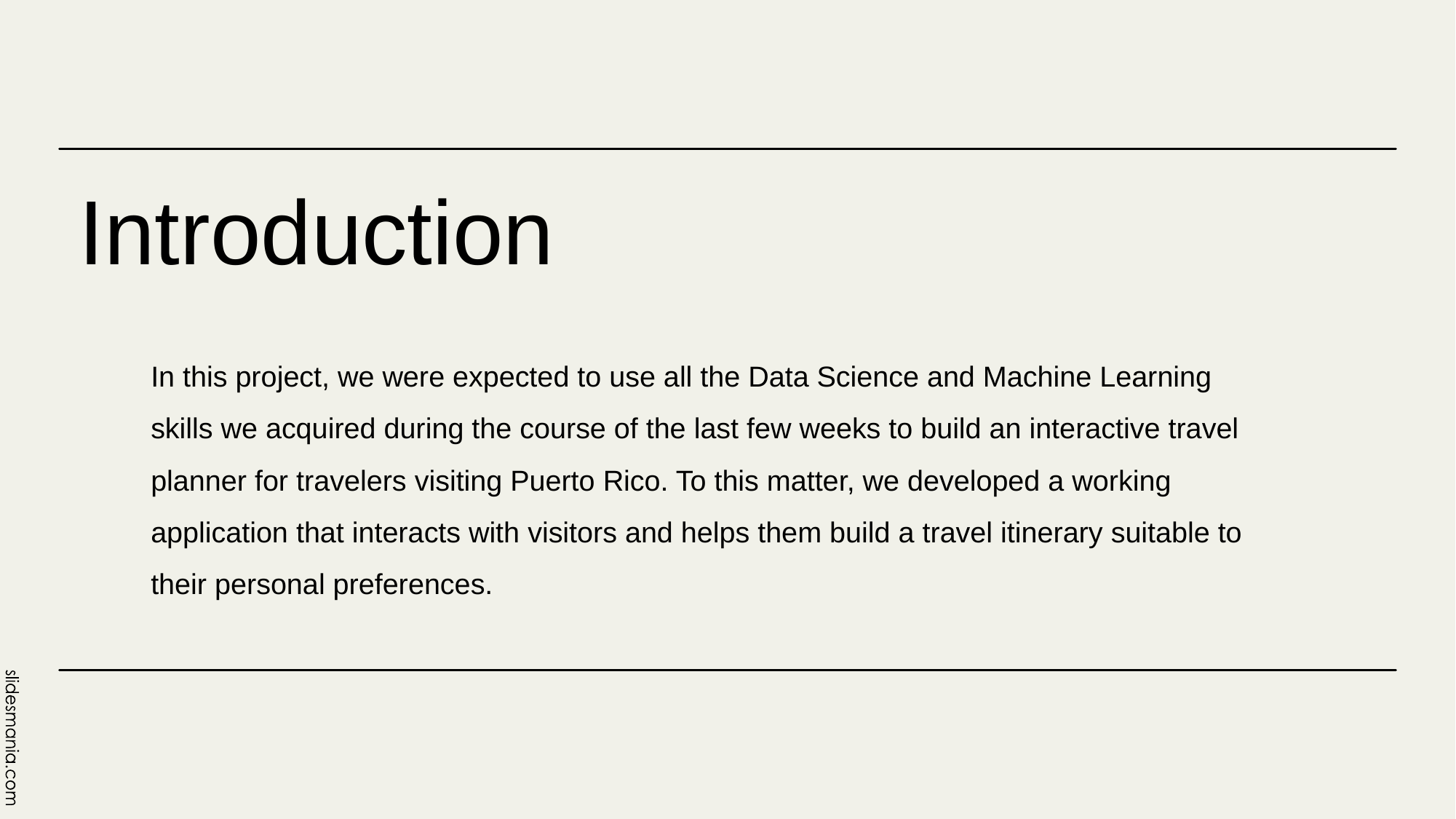

# Introduction
In this project, we were expected to use all the Data Science and Machine Learning skills we acquired during the course of the last few weeks to build an interactive travel planner for travelers visiting Puerto Rico. To this matter, we developed a working application that interacts with visitors and helps them build a travel itinerary suitable to their personal preferences.